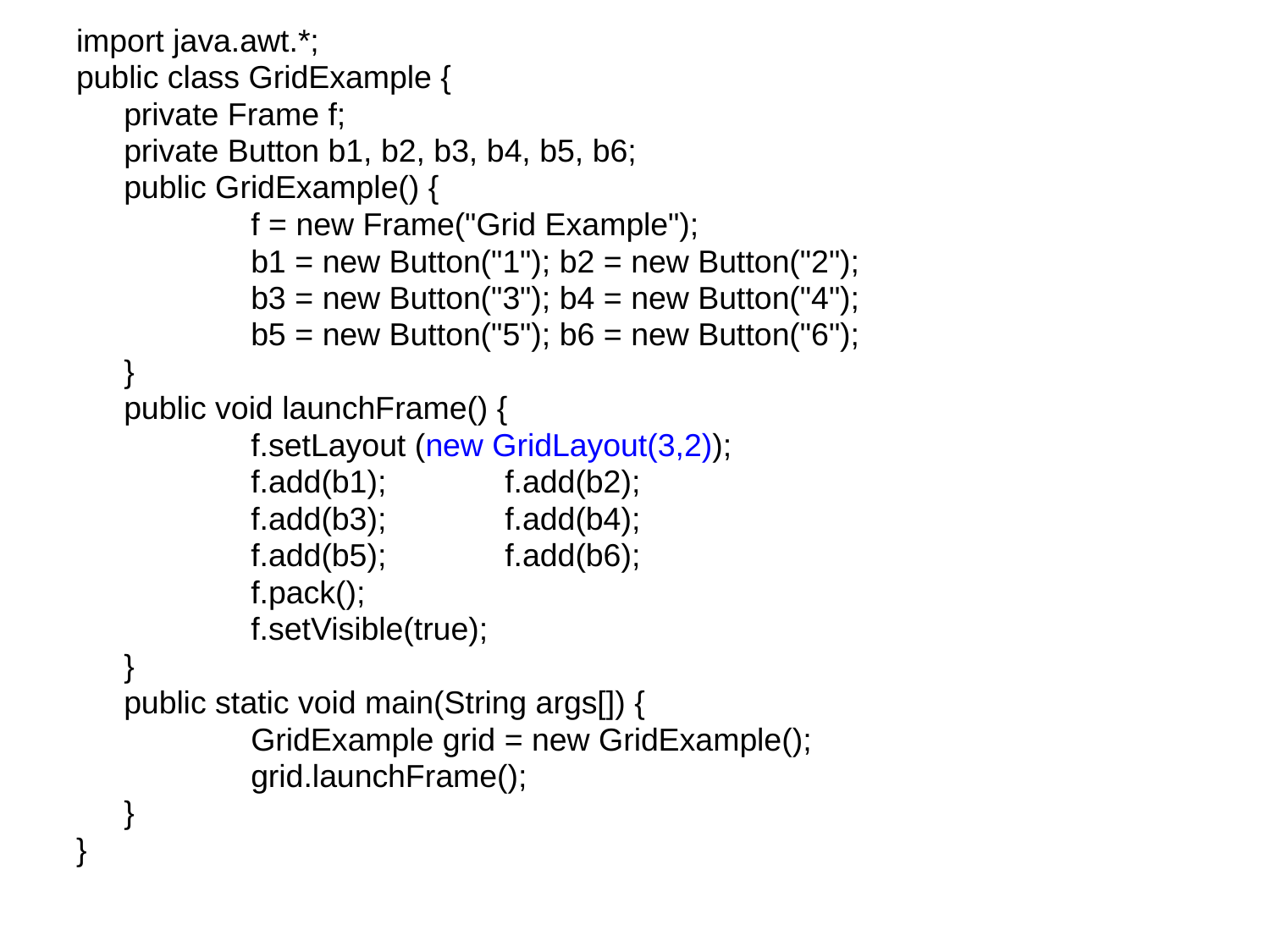

import java.awt.*;
public class GridExample {
	private Frame f;
	private Button b1, b2, b3, b4, b5, b6;
	public GridExample() {
		f = new Frame("Grid Example");
		b1 = new Button("1"); b2 = new Button("2");
		b3 = new Button("3"); b4 = new Button("4");
		b5 = new Button("5"); b6 = new Button("6");
	}
	public void launchFrame() {
		f.setLayout (new GridLayout(3,2));
		f.add(b1);	f.add(b2);
		f.add(b3);	f.add(b4);
		f.add(b5);	f.add(b6);
		f.pack();
		f.setVisible(true);
	}
	public static void main(String args[]) {
		GridExample grid = new GridExample();
		grid.launchFrame();
	}
}